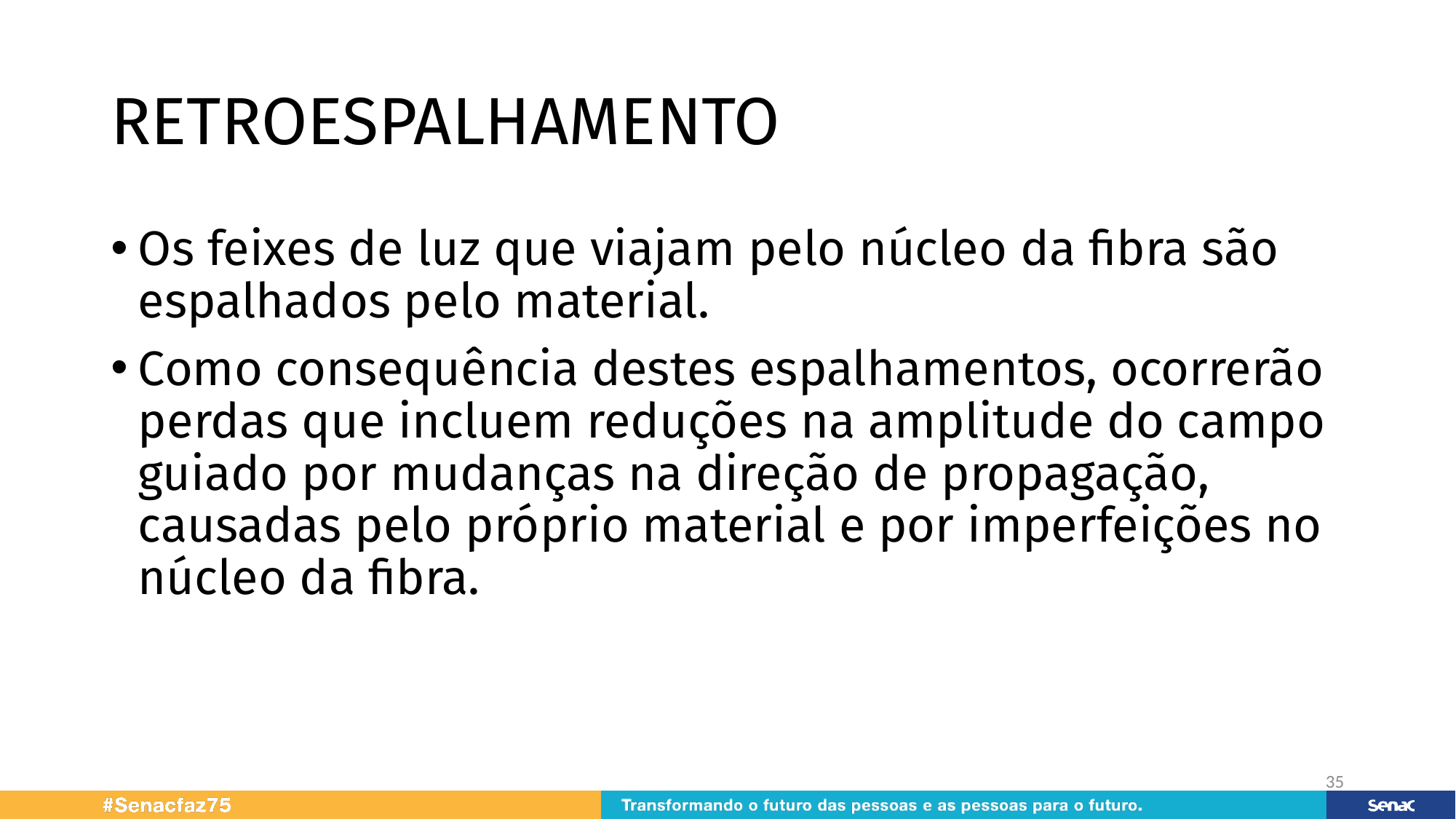

# RETROESPALHAMENTO
Os feixes de luz que viajam pelo núcleo da fibra são espalhados pelo material.
Como consequência destes espalhamentos, ocorrerão perdas que incluem reduções na amplitude do campo guiado por mudanças na direção de propagação, causadas pelo próprio material e por imperfeições no núcleo da fibra.

35